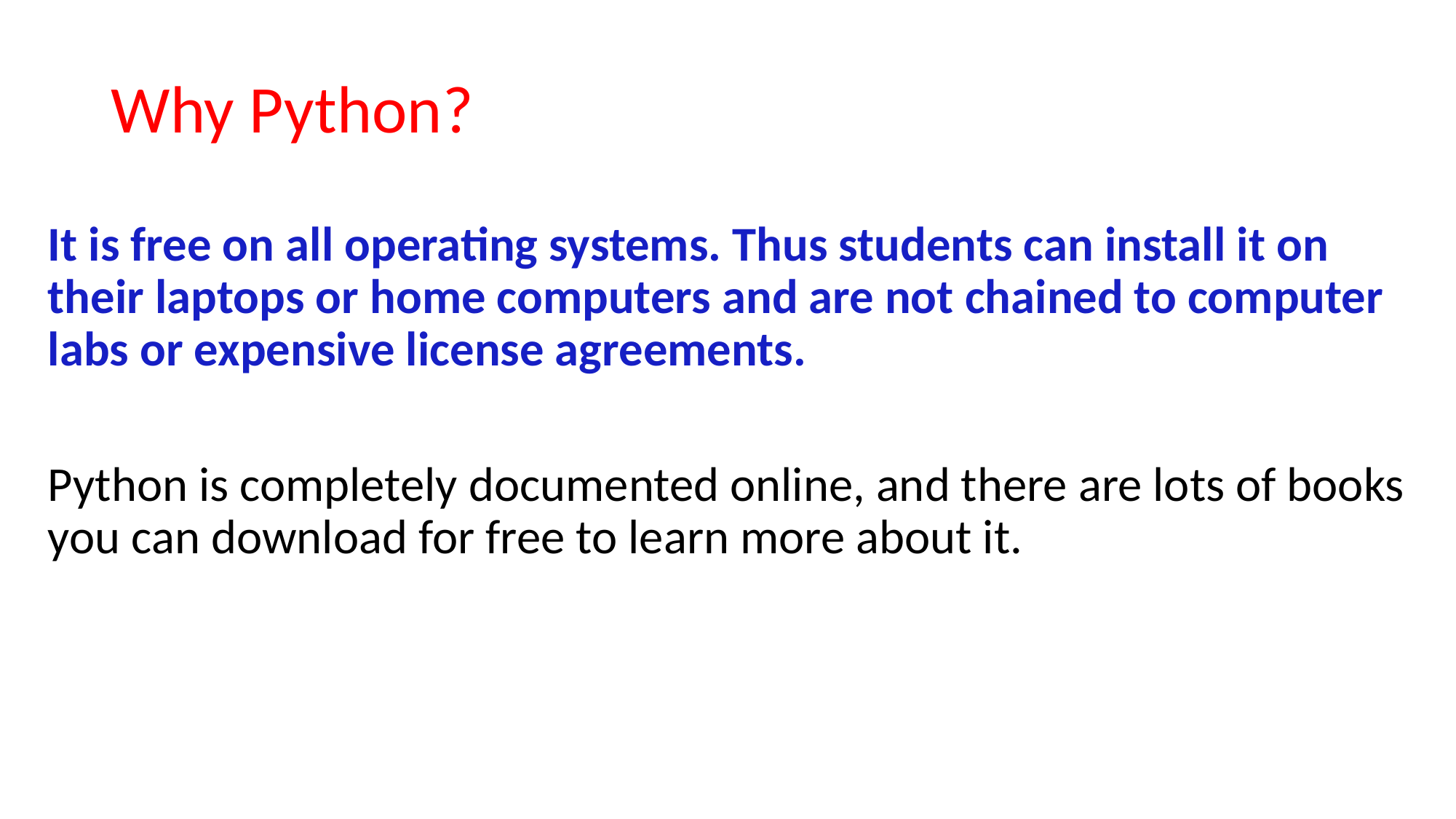

# Why Python?
It is free on all operating systems. Thus students can install it on their laptops or home computers and are not chained to computer labs or expensive license agreements.

Python is completely documented online, and there are lots of books you can download for free to learn more about it.